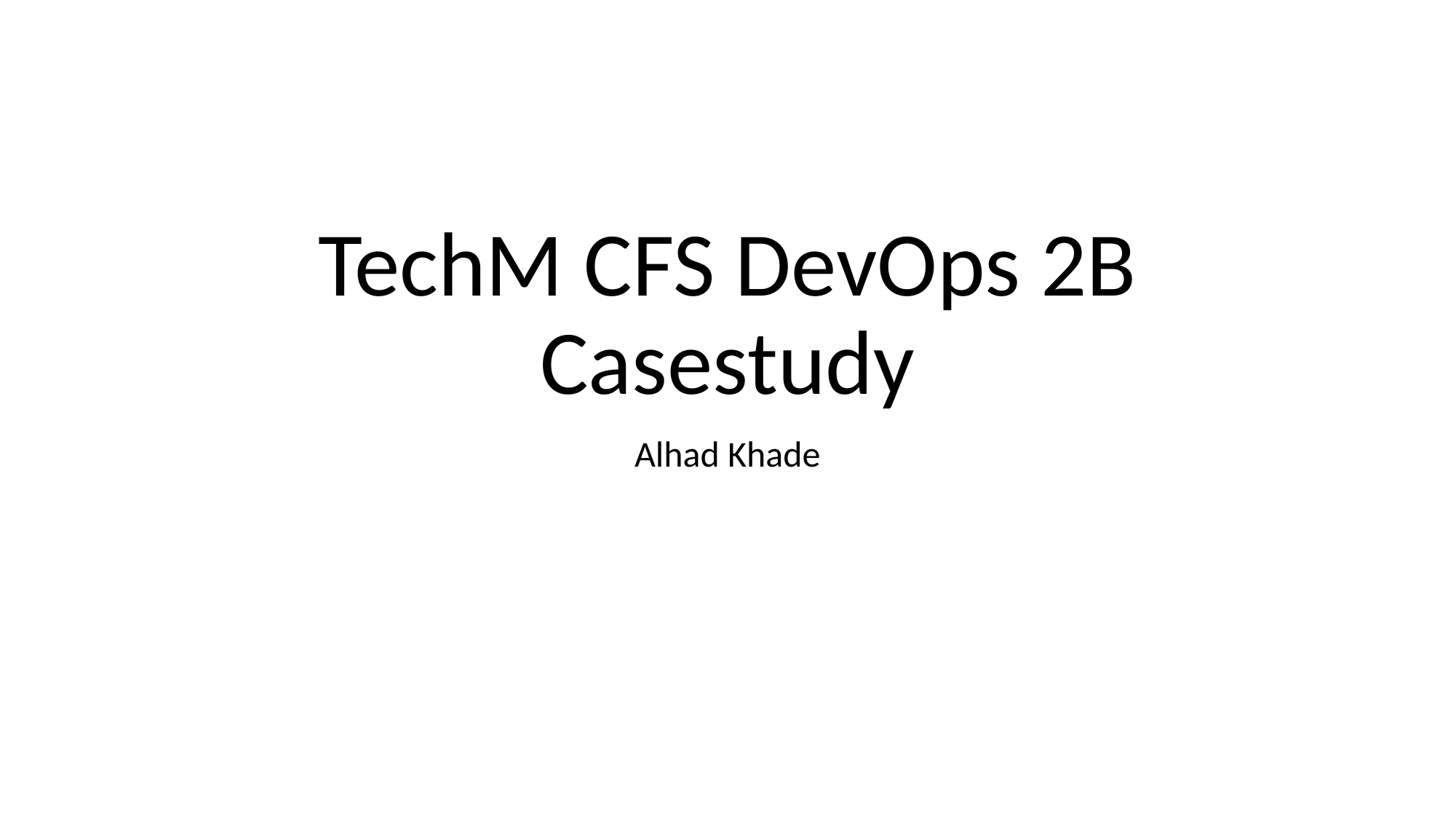

# TechM CFS DevOps 2B Casestudy
Alhad Khade